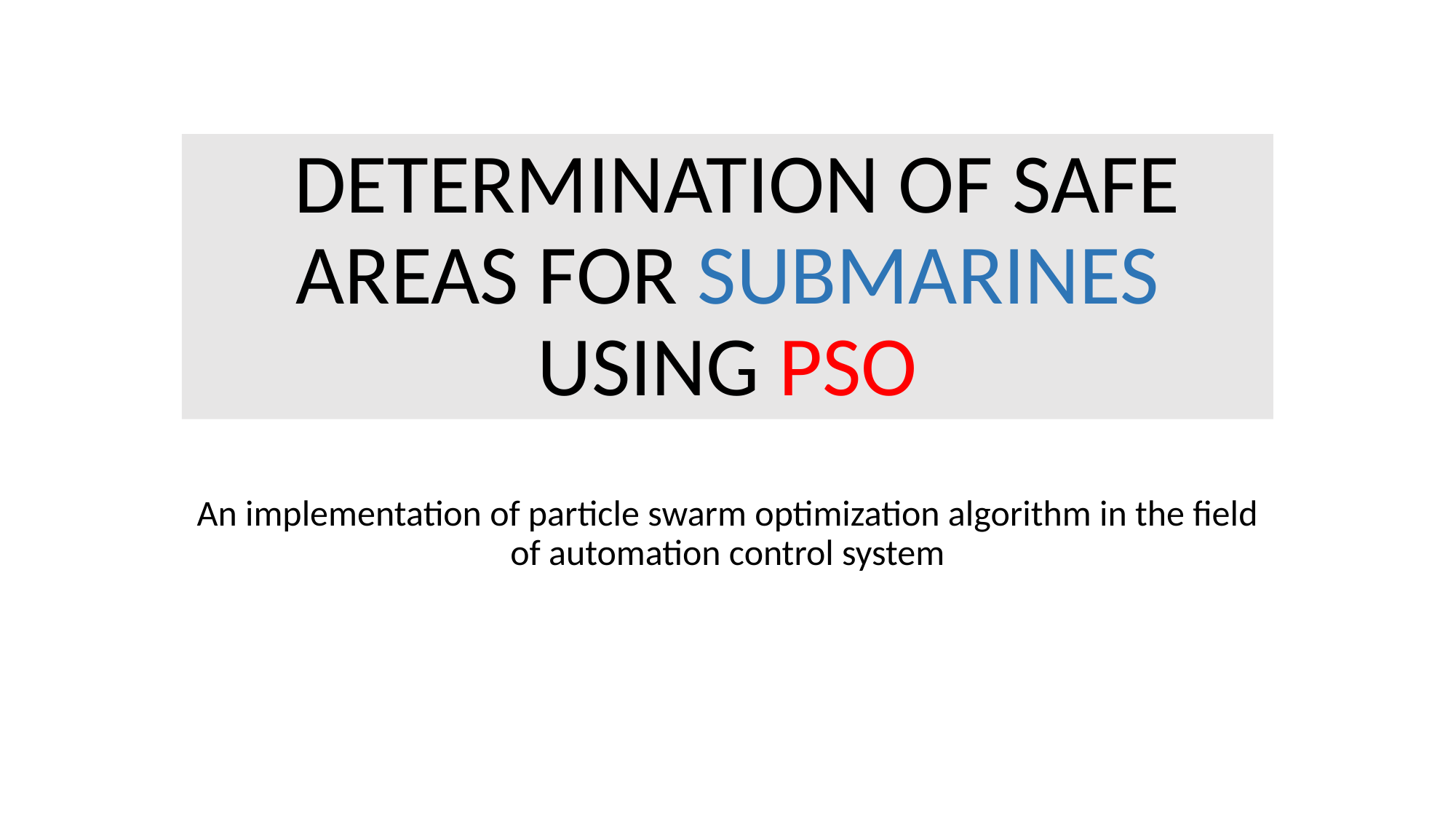

# DETERMINATION OF SAFE AREAS FOR SUBMARINES USING PSO

An implementation of particle swarm optimization algorithm in the field of automation control system